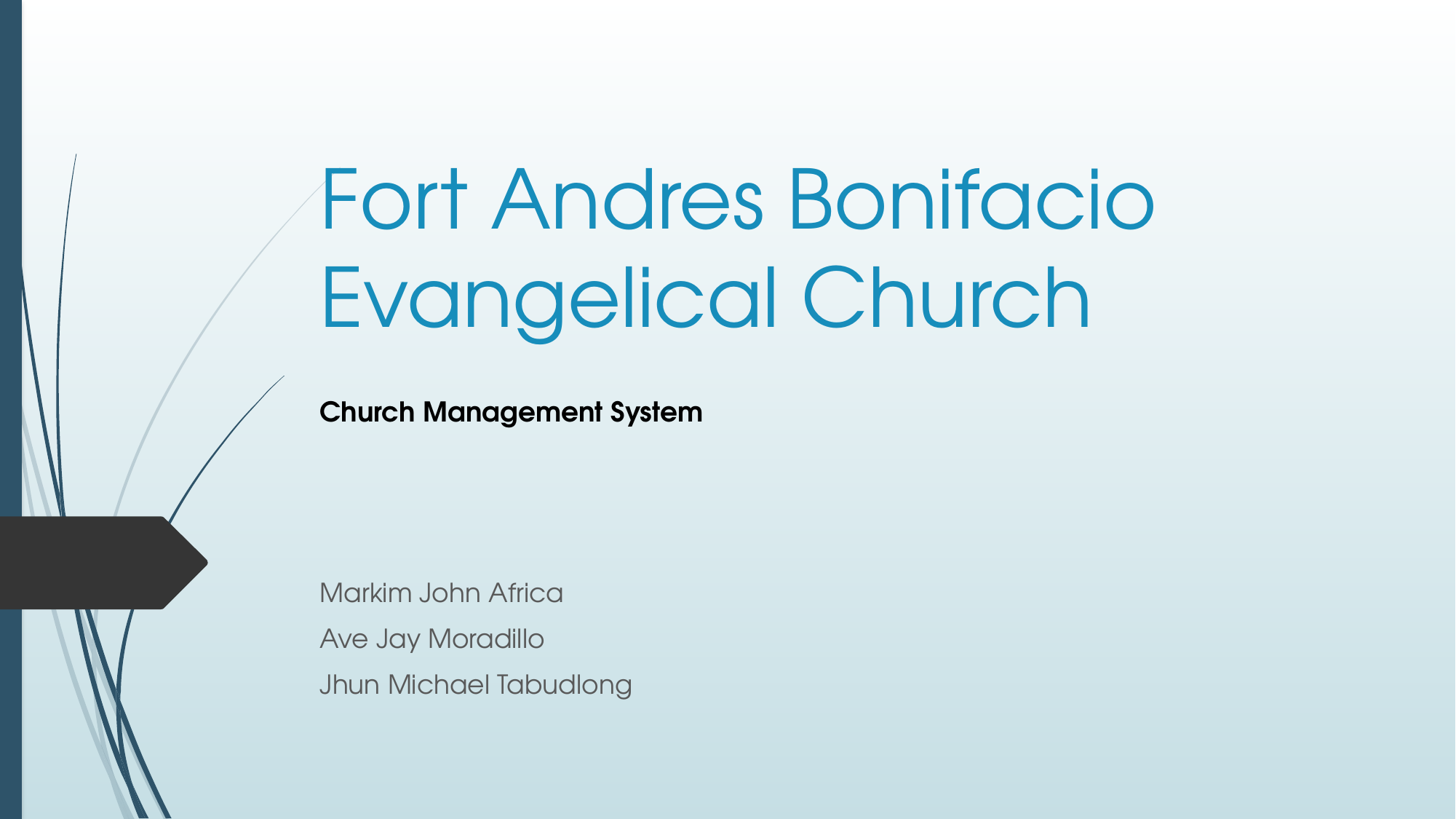

# Fort Andres Bonifacio Evangelical Church
Church Management System
Markim John Africa
Ave Jay Moradillo
Jhun Michael Tabudlong